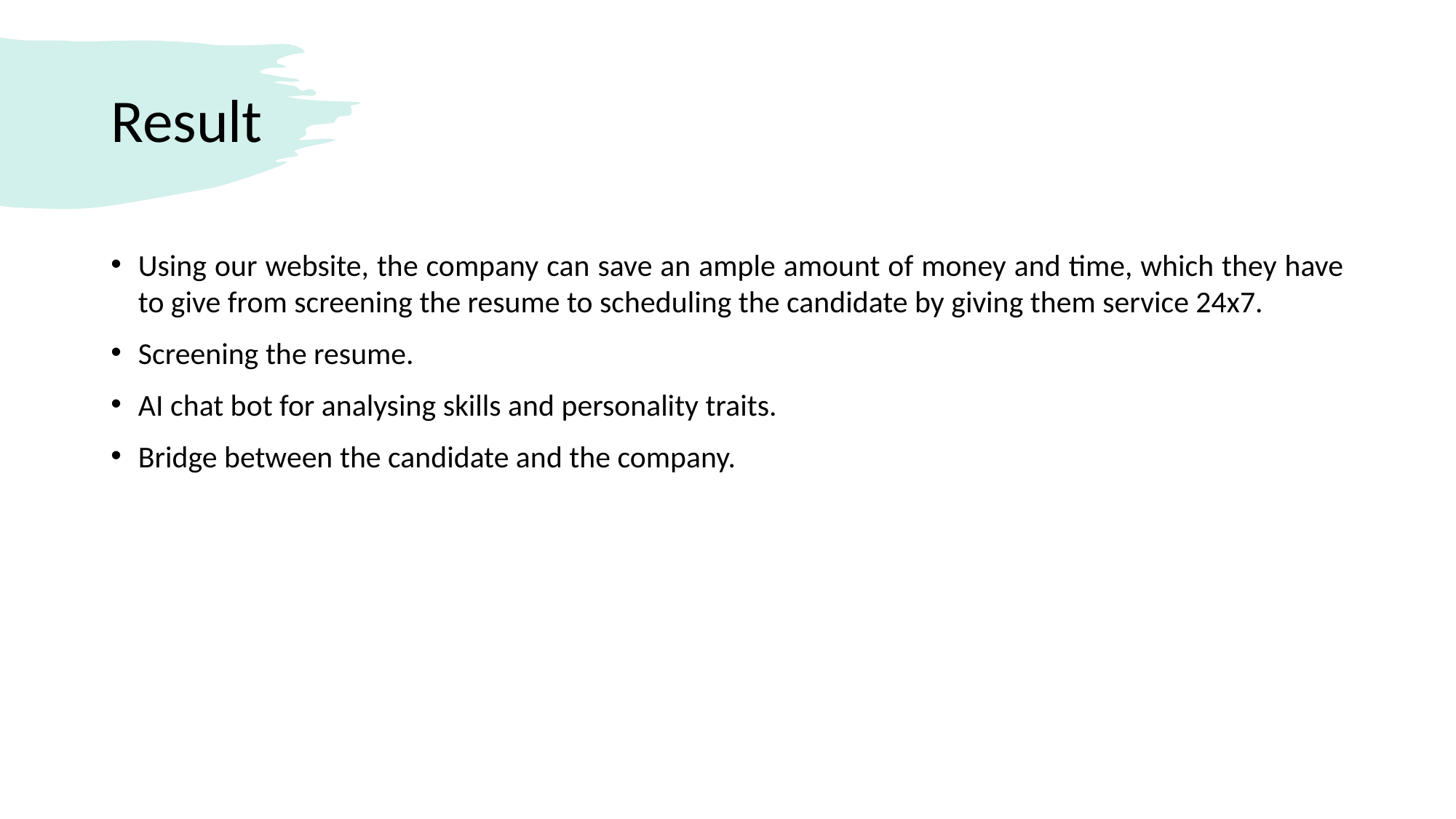

# Result
Using our website, the company can save an ample amount of money and time, which they have to give from screening the resume to scheduling the candidate by giving them service 24x7.
Screening the resume.
AI chat bot for analysing skills and personality traits.
Bridge between the candidate and the company.